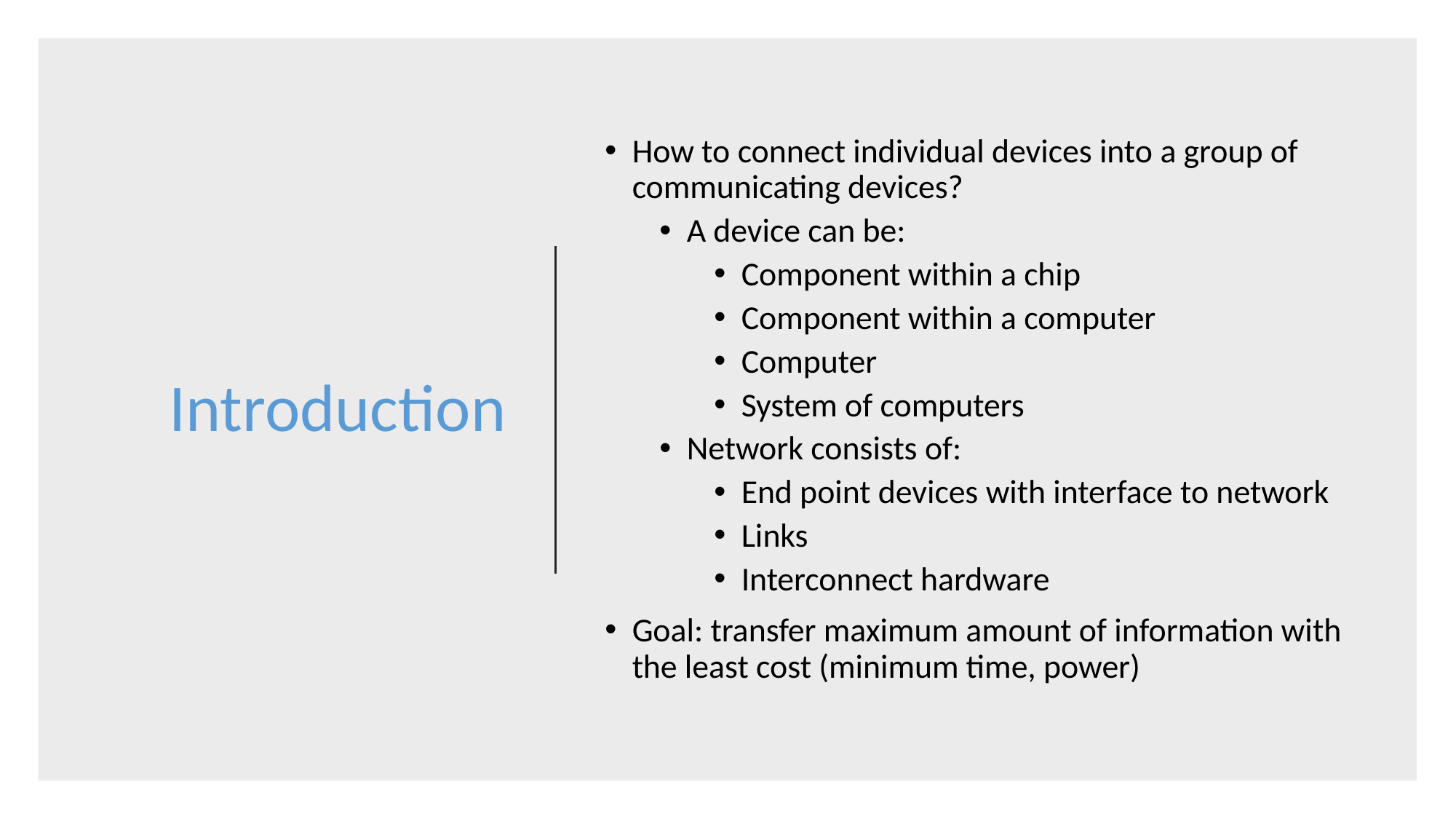

# Introduction
How to connect individual devices into a group of communicating devices?
A device can be:
Component within a chip
Component within a computer
Computer
System of computers
Network consists of:
End point devices with interface to network
Links
Interconnect hardware
Goal: transfer maximum amount of information with the least cost (minimum time, power)